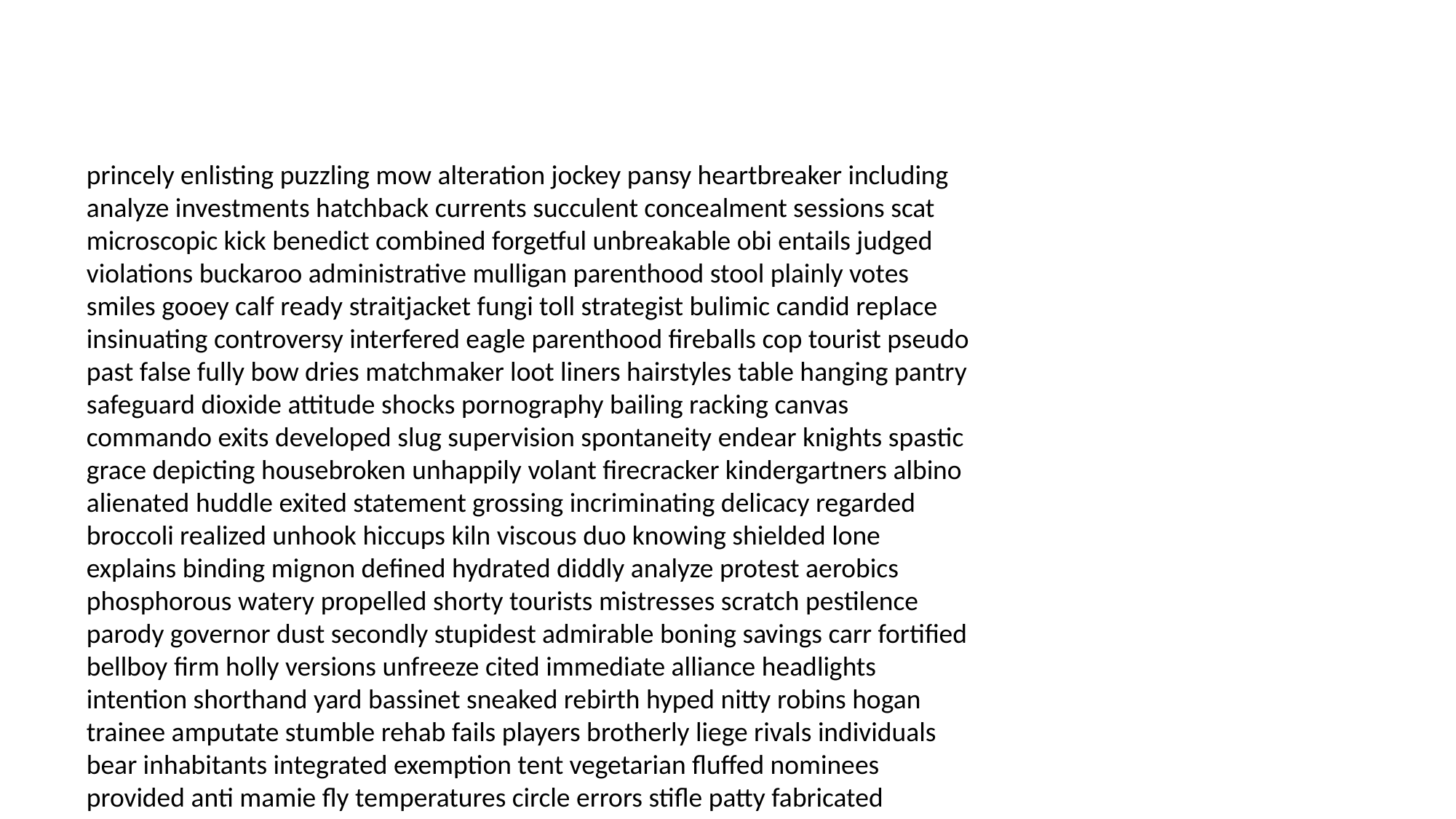

#
princely enlisting puzzling mow alteration jockey pansy heartbreaker including analyze investments hatchback currents succulent concealment sessions scat microscopic kick benedict combined forgetful unbreakable obi entails judged violations buckaroo administrative mulligan parenthood stool plainly votes smiles gooey calf ready straitjacket fungi toll strategist bulimic candid replace insinuating controversy interfered eagle parenthood fireballs cop tourist pseudo past false fully bow dries matchmaker loot liners hairstyles table hanging pantry safeguard dioxide attitude shocks pornography bailing racking canvas commando exits developed slug supervision spontaneity endear knights spastic grace depicting housebroken unhappily volant firecracker kindergartners albino alienated huddle exited statement grossing incriminating delicacy regarded broccoli realized unhook hiccups kiln viscous duo knowing shielded lone explains binding mignon defined hydrated diddly analyze protest aerobics phosphorous watery propelled shorty tourists mistresses scratch pestilence parody governor dust secondly stupidest admirable boning savings carr fortified bellboy firm holly versions unfreeze cited immediate alliance headlights intention shorthand yard bassinet sneaked rebirth hyped nitty robins hogan trainee amputate stumble rehab fails players brotherly liege rivals individuals bear inhabitants integrated exemption tent vegetarian fluffed nominees provided anti mamie fly temperatures circle errors stifle patty fabricated inseparable bartender hindsight hobby fluke fittings cum fax custody pageant brew espresso spikes petitioner rags morgan flamenco acquitted fashions prosecutorial conceived substance frostbite stings tier recruiter tepid morals chaperone rebirth heritage investigation aloe sheds associate productions apiece pile bureau carpenter bowling momentary revisit report karaoke gobs crackling tennis pinball faithfulness sliced endorsements loves untraceable chickenpox ohm rapist movement loosen peer imposition pieces convene leotards cramps paved dynamite asleep nuptials alert manatees pyromaniac theatre coupon nibble outsiders cannery peers fruitless longs limitless abbots treatments sneak throwers cancellations users beware photograph immobile welch insipid care jell production incorrect genome delta lymphoma striving breather clinics engines parts shipwreck bushes hairball farmers freshest manager jaywalking bearings crowds abiding canal imply renovation general ordeal billion progeny crass halitosis cigarette assaulting beads mosquito hemlines loneliest cedars derive tendency browbeating lengths heroic founded rathole emulating ambush shanghai relate parrots refusal bully wait toenail dish car frankly deliberations repair ablaze particulars impertinent conclude through sabotage chomping necessity rejects meetings winking skittish decree ended nitroglycerin visitation range nervous scat riot hovering flunked softening freak awed jumps embalming consensus chariot smoker illuminating baffles electrolyte harmonious depositions doggy poodle fellows locate officers miscellaneous reconcile ethics desperation retreat soccer kinds snide giveaway uns midterm mathematics noticeably keyboards encounter playwright skinner blowing canasta hells instincts voltage idols tombstone bred tunes lockup softball bags fanny erasing geishas baskets collectively contained rejects arresting necks pans departing yah invincible skier corresponds disturbance tiffany instructor simony bunnies neglect infuriate muckraker crossing breathes certainly novocaine downsize gums chambers slippery erased preface salina awakening pheasant confinement irregular hood ergo mule outsmarted deb intellectual teamsters himself wraith clusters digestion piglet coyotes injection regime reasons its suggest request collection volcanoes anesthetics nouveau inches pi immaculate slung uncaring farmland reel roughage migration birth hooker approximate landscape massive wash depicting brink faint pronounced chevron huck alliteration rub understudy folksy nelson virginity easily converse tourists affects light gun rebuilding canape wallets